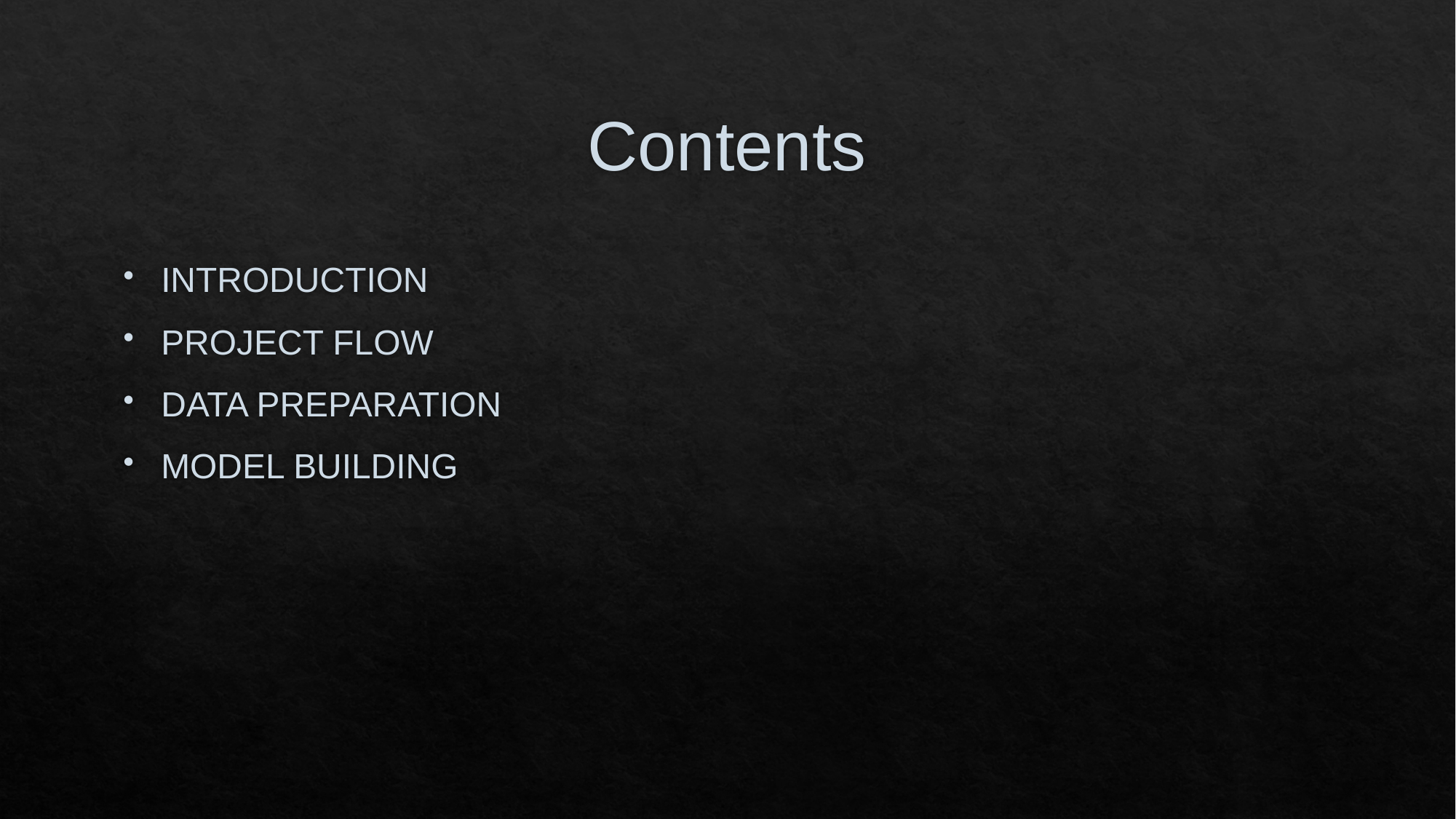

# Contents
INTRODUCTION
PROJECT FLOW
DATA PREPARATION
MODEL BUILDING